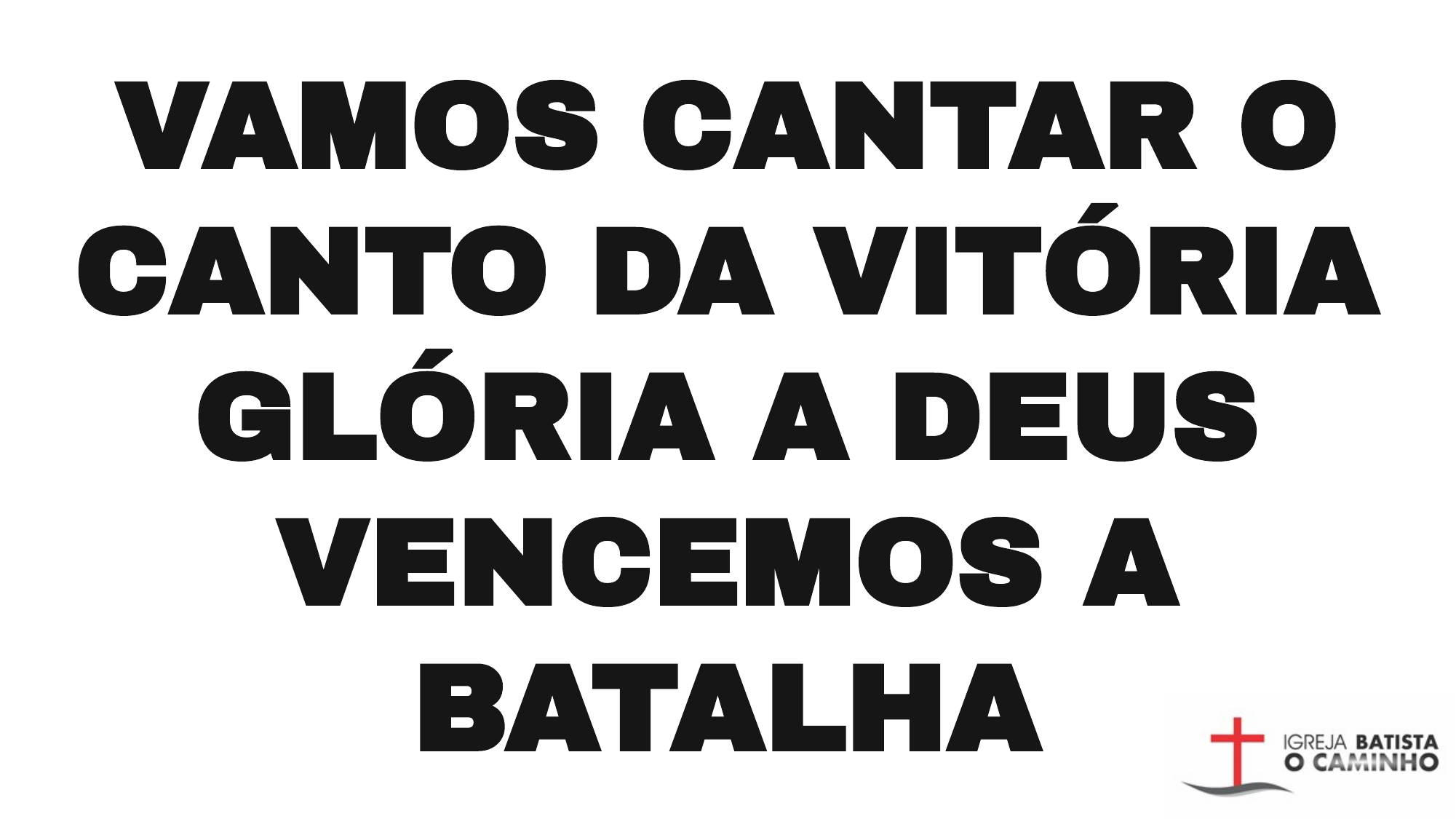

# VAMOS CANTAR O CANTO DA VITÓRIA GLÓRIA A DEUS VENCEMOS A BATALHA